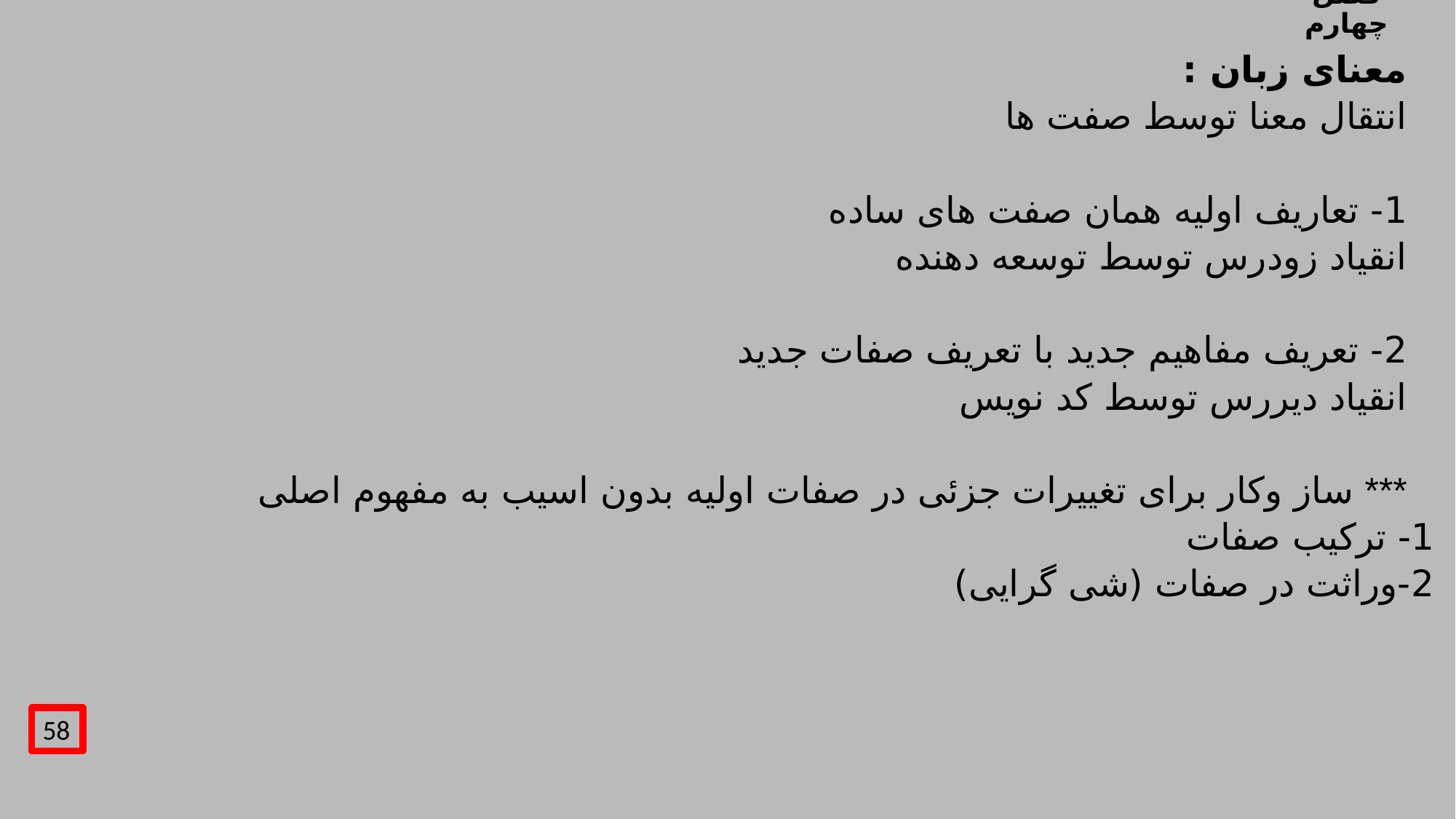

# فصل چهارم
معنای زبان :
انتقال معنا توسط صفت ها

1- تعاریف اولیه همان صفت های ساده
انقیاد زودرس توسط توسعه دهنده

2- تعریف مفاهیم جدید با تعریف صفات جدید
انقیاد دیررس توسط کد نویس

*** ساز وکار برای تغییرات جزئی در صفات اولیه بدون اسیب به مفهوم اصلی
1- ترکیب صفات
2-وراثت در صفات (شی گرایی)

58